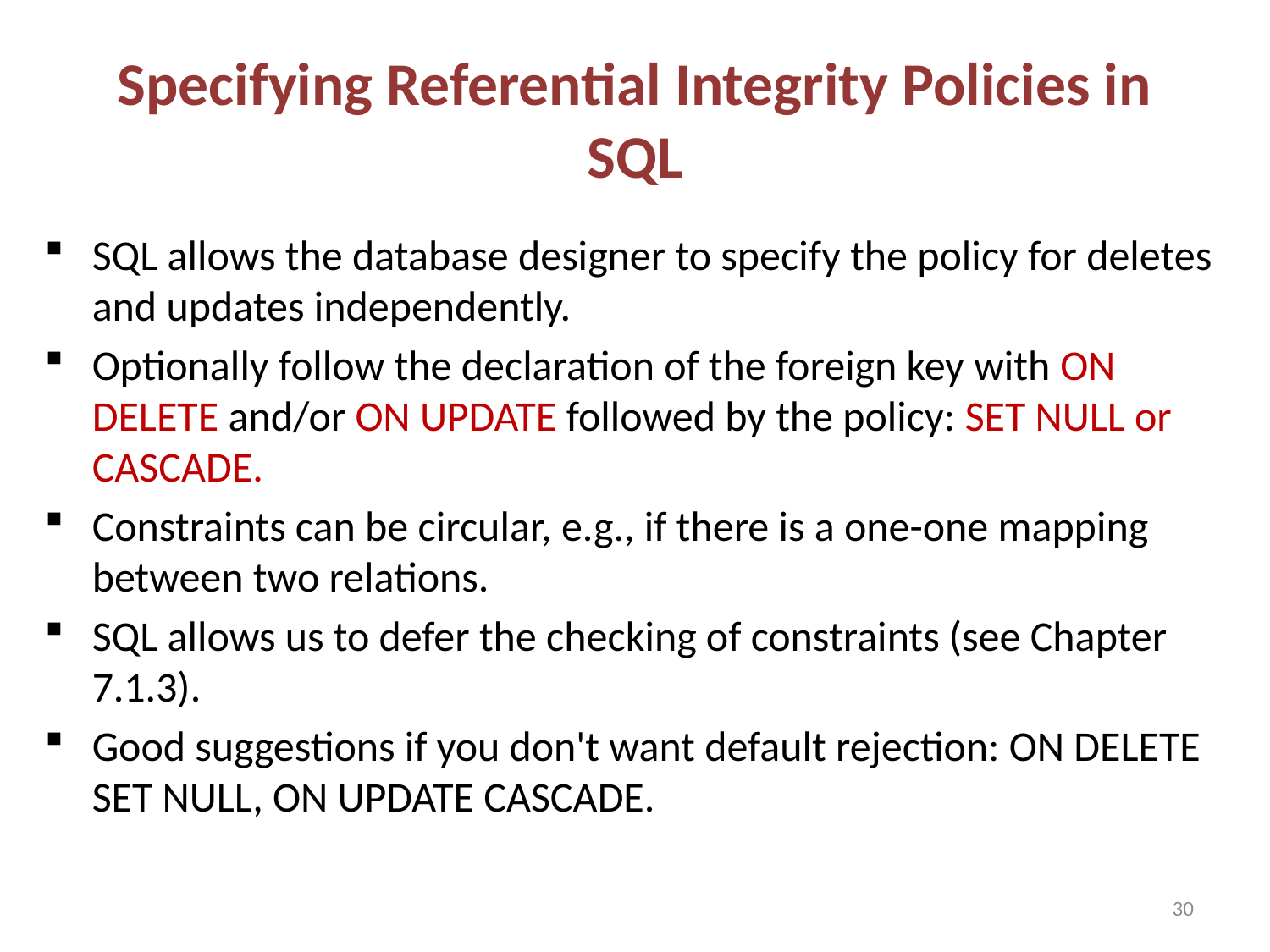

# Specifying Referential Integrity Policies in SQL
SQL allows the database designer to specify the policy for deletes and updates independently.
Optionally follow the declaration of the foreign key with ON DELETE and/or ON UPDATE followed by the policy: SET NULL or CASCADE.
Constraints can be circular, e.g., if there is a one-one mapping between two relations.
SQL allows us to defer the checking of constraints (see Chapter 7.1.3).
Good suggestions if you don't want default rejection: ON DELETE SET NULL, ON UPDATE CASCADE.
30